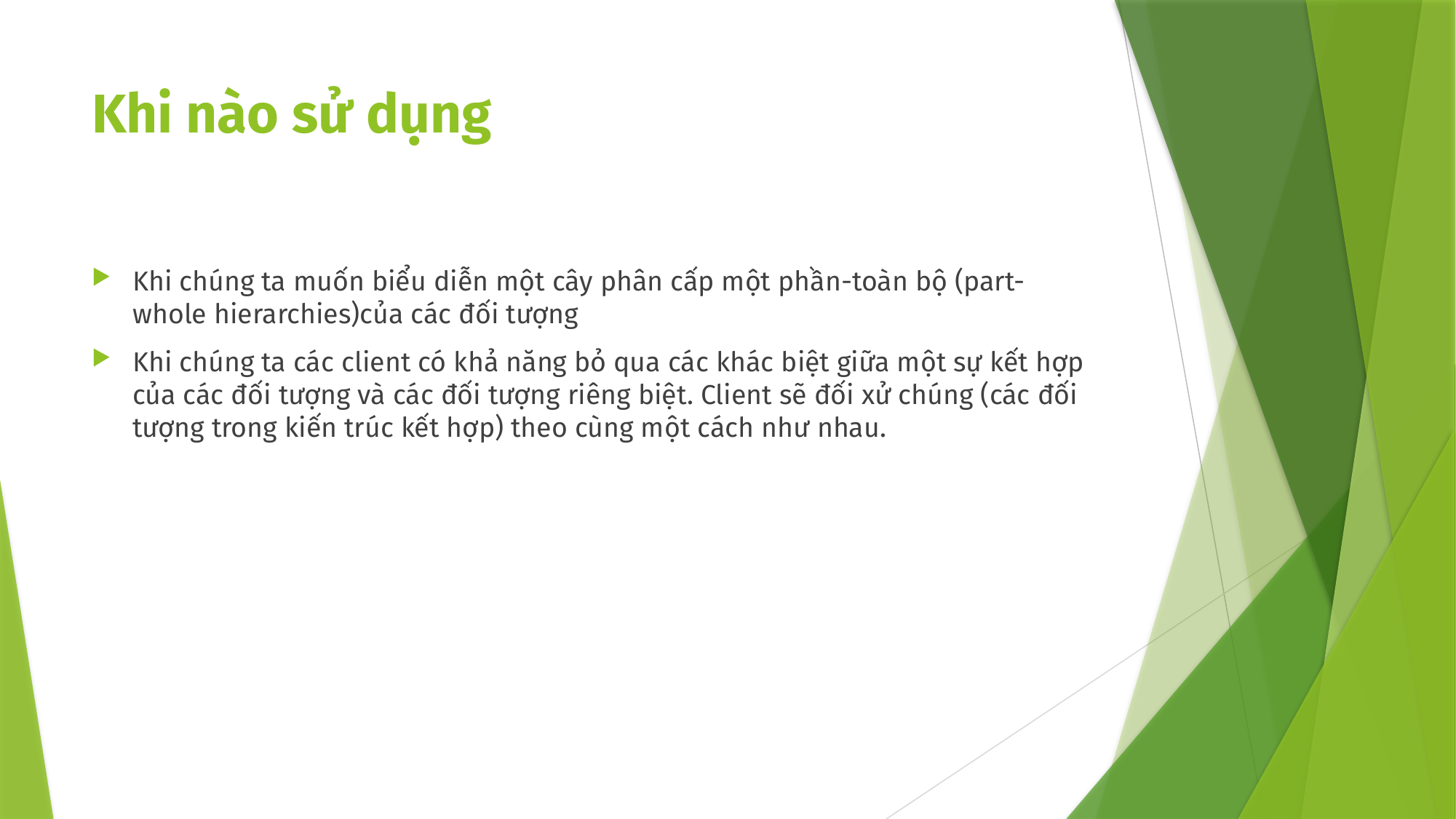

# Khi nào sử dụng
Khi chúng ta muốn biểu diễn một cây phân cấp một phần-toàn bộ (part-whole hierarchies)của các đối tượng
Khi chúng ta các client có khả năng bỏ qua các khác biệt giữa một sự kết hợp của các đối tượng và các đối tượng riêng biệt. Client sẽ đối xử chúng (các đối tượng trong kiến trúc kết hợp) theo cùng một cách như nhau.